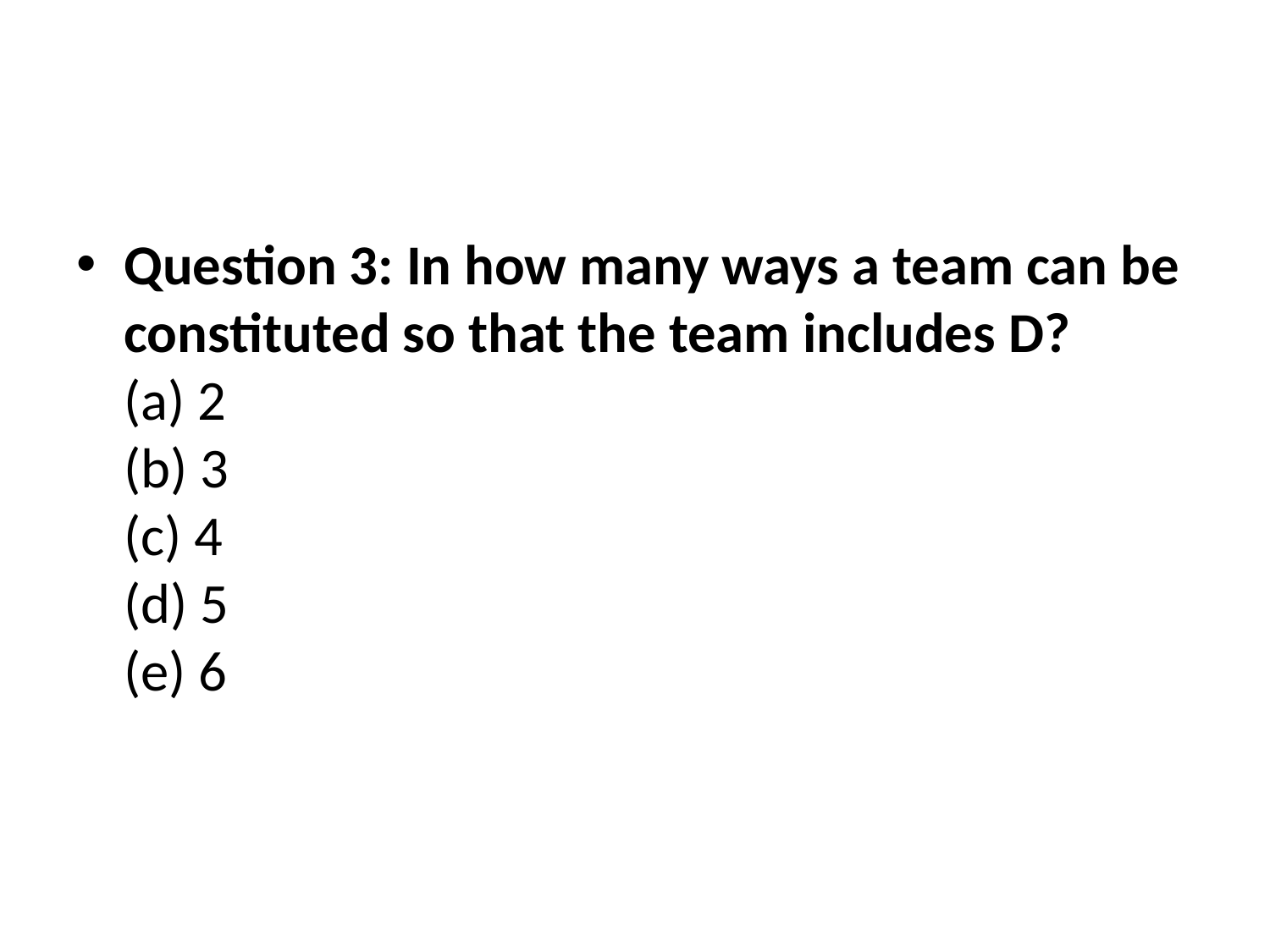

#
Question 3: In how many ways a team can be constituted so that the team includes D?
(a) 2
(b) 3
(c) 4
(d) 5
(e) 6